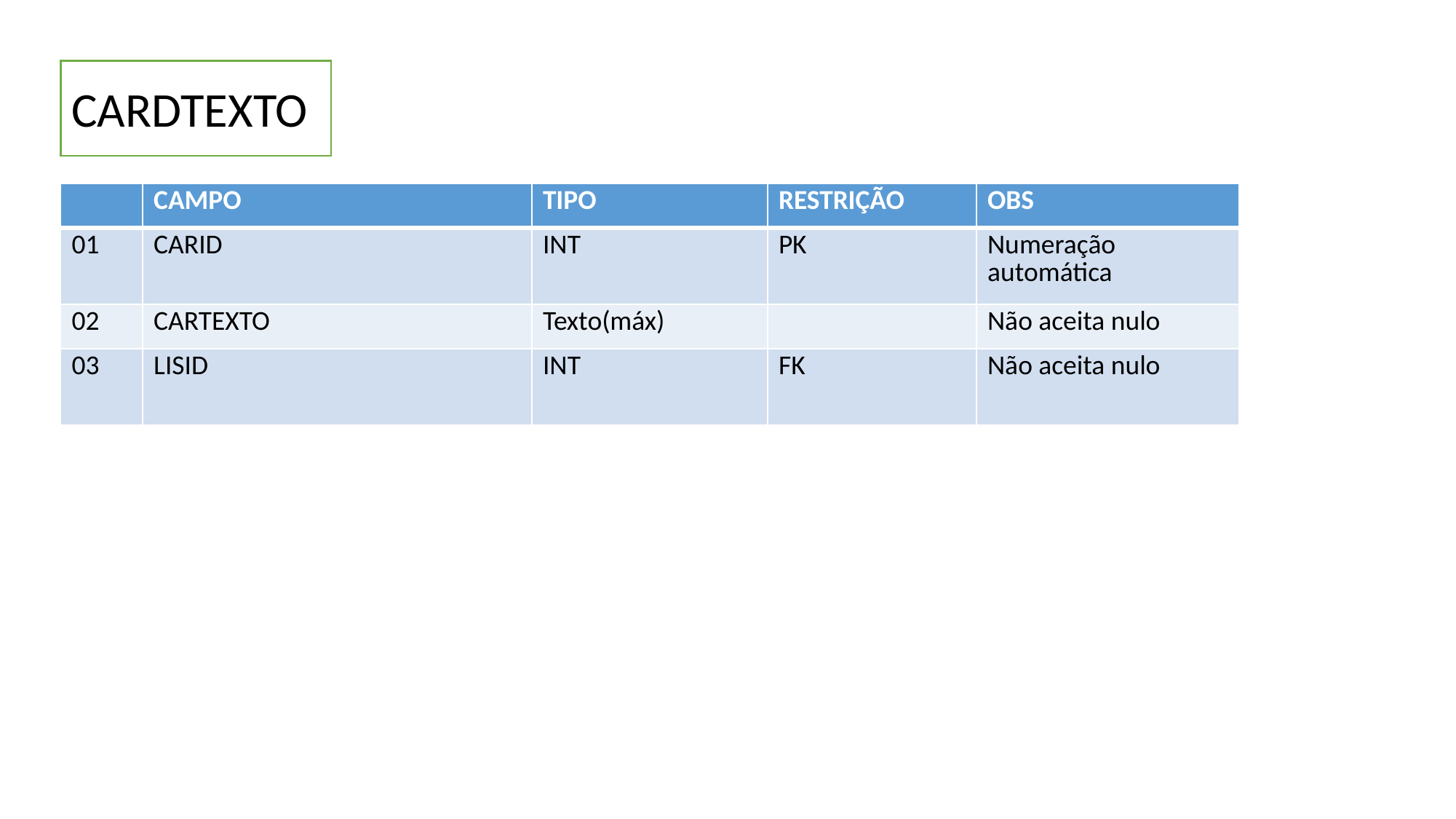

CARDTEXTO
|  | CAMPO | TIPO | RESTRIÇÃO | OBS |
| --- | --- | --- | --- | --- |
| 01 | CARID | INT | PK | Numeração automática |
| 02 | CARTEXTO | Texto(máx) |  | Não aceita nulo |
| 03 | LISID | INT | FK | Não aceita nulo |